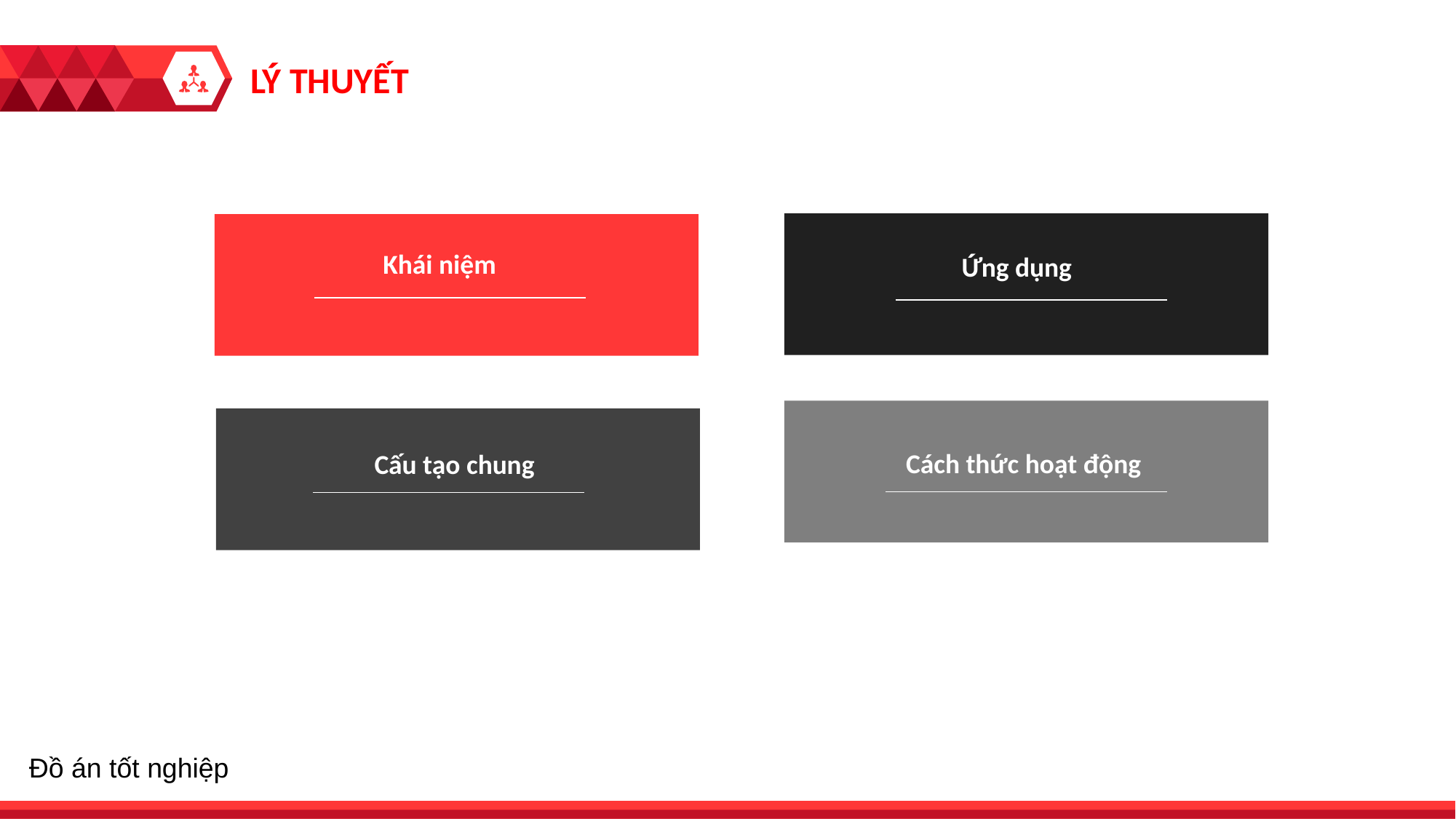

LÝ THUYẾT

Ứng dụng

Khái niệm

Cách thức hoạt động

Cấu tạo chung
Đồ án tốt nghiệp